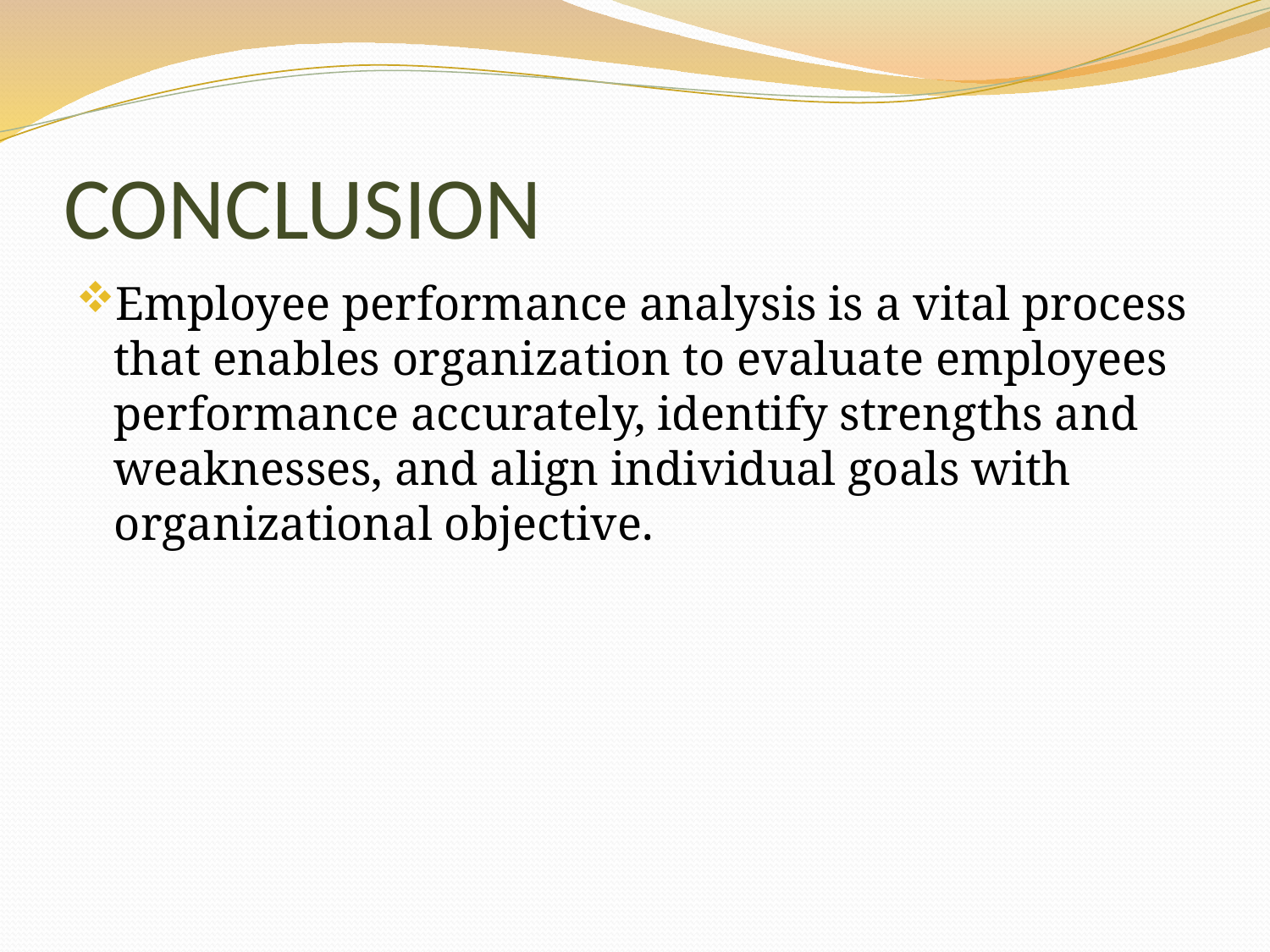

# CONCLUSION
Employee performance analysis is a vital process that enables organization to evaluate employees performance accurately, identify strengths and weaknesses, and align individual goals with organizational objective.